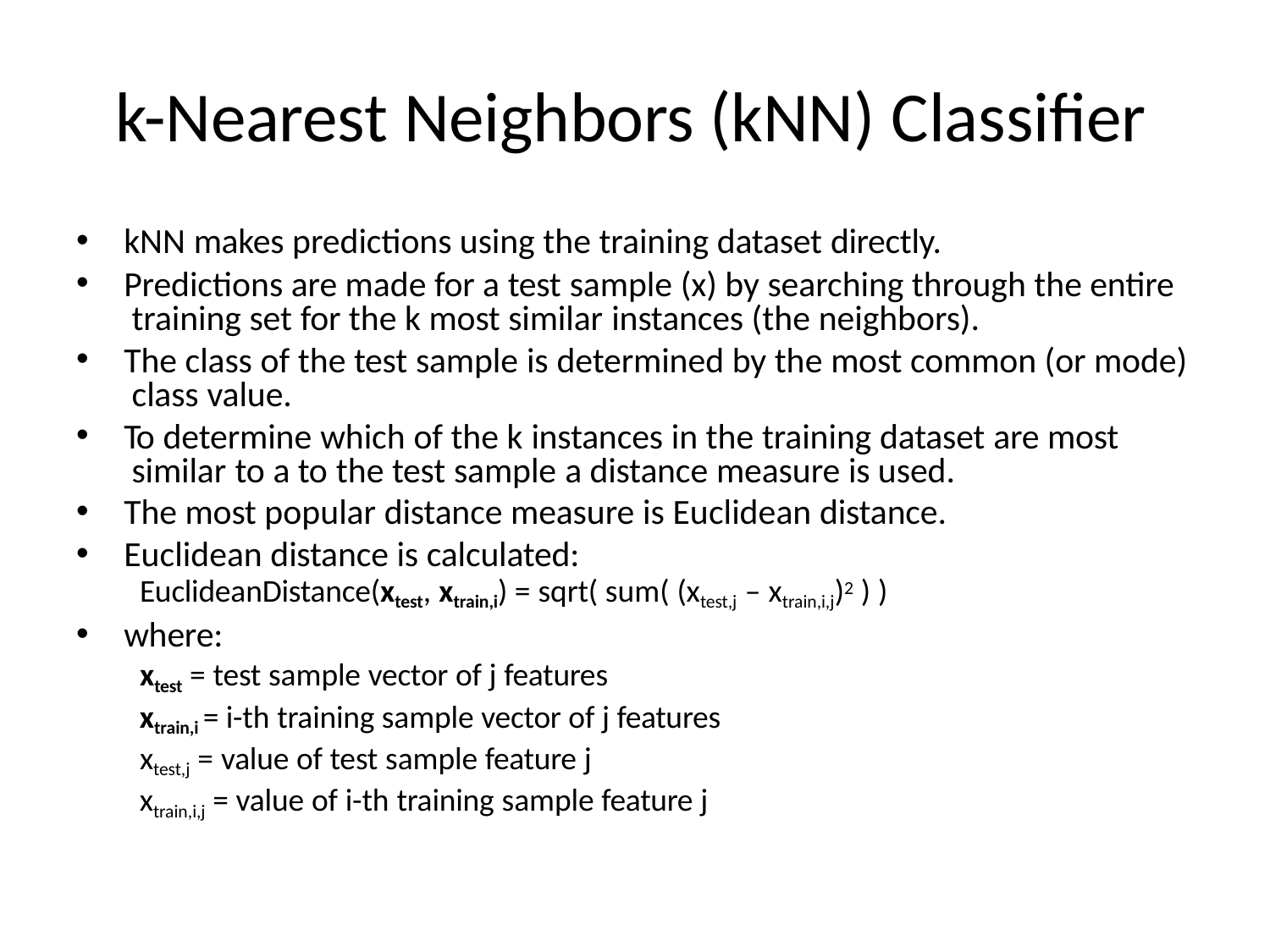

# k-Nearest Neighbors (kNN) Classifier
kNN makes predictions using the training dataset directly.
Predictions are made for a test sample (x) by searching through the entire  training set for the k most similar instances (the neighbors).
The class of the test sample is determined by the most common (or mode)  class value.
To determine which of the k instances in the training dataset are most  similar to a to the test sample a distance measure is used.
The most popular distance measure is Euclidean distance.
Euclidean distance is calculated:
EuclideanDistance(xtest, xtrain,i) = sqrt( sum( (xtest,j – xtrain,i,j)2 ) )
where:
xtest = test sample vector of j features
xtrain,i = i-th training sample vector of j features  xtest,j = value of test sample feature j
xtrain,i,j = value of i-th training sample feature j